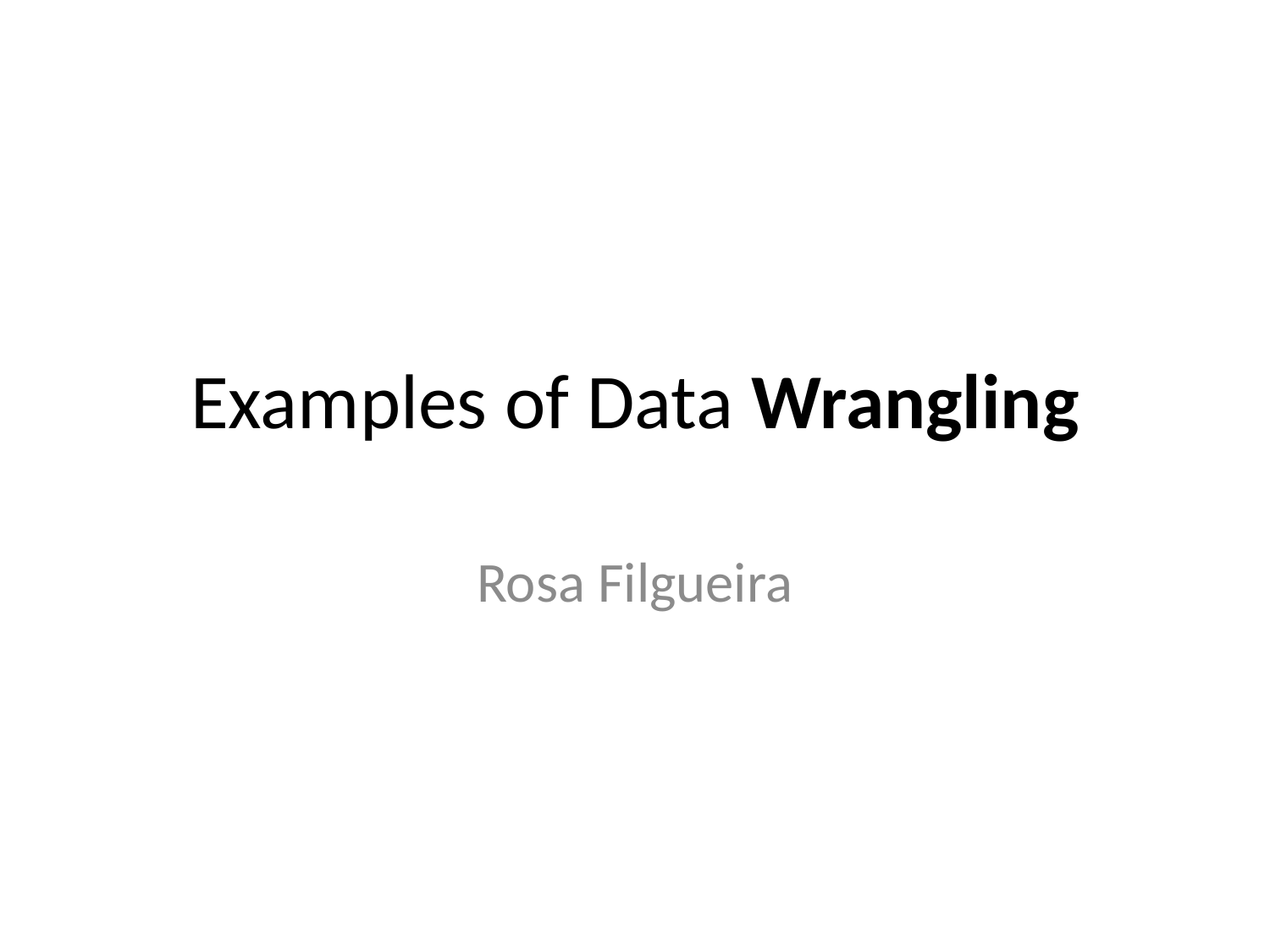

# Examples of Data Wrangling
Rosa Filgueira